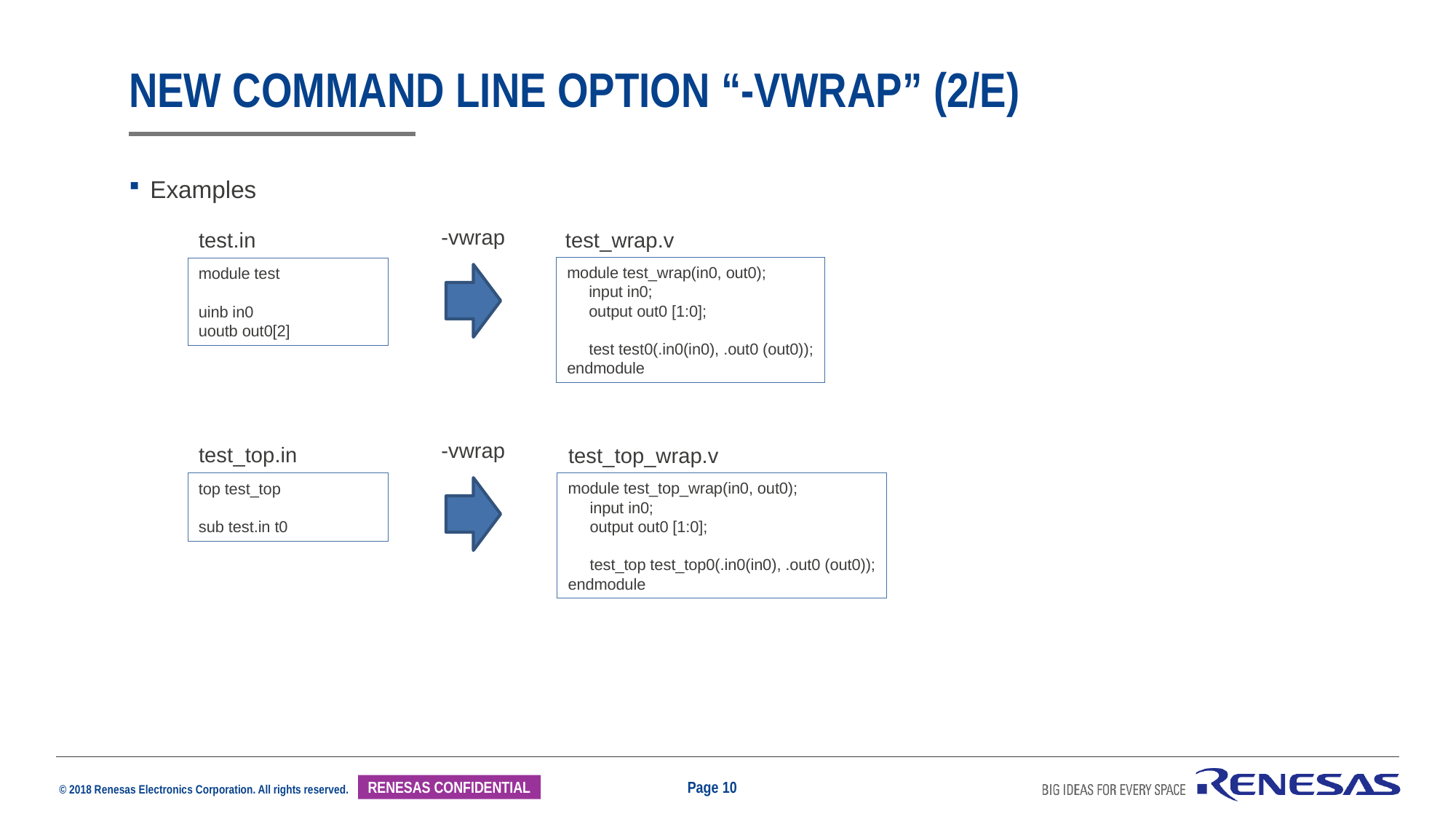

# New command line option “-vwrap” (2/E)
Examples

-vwrap
test.in
test_wrap.v
module test_wrap(in0, out0);
     input in0;
     output out0 [1:0];

     test test0(.in0(in0), .out0 (out0));
endmodule
module test

uinb in0
uoutb out0[2]

-vwrap
test_top.in
test_top_wrap.v
module test_top_wrap(in0, out0);
     input in0;
     output out0 [1:0];

     test_top test_top0(.in0(in0), .out0 (out0));
endmodule
top test_top

sub test.in t0

Page 10